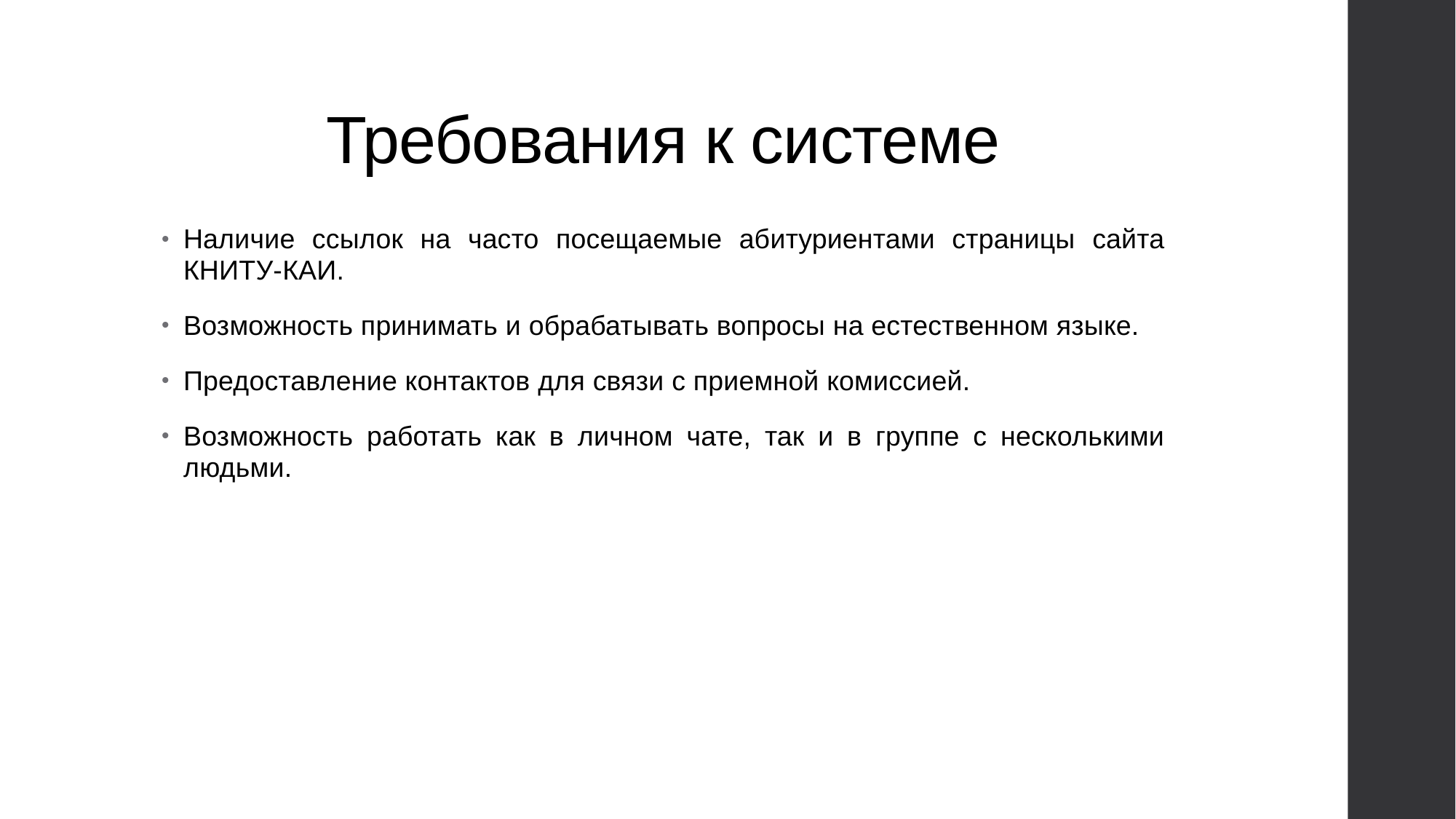

# Требования к системе
Наличие ссылок на часто посещаемые абитуриентами страницы сайта КНИТУ-КАИ.
Возможность принимать и обрабатывать вопросы на естественном языке.
Предоставление контактов для связи с приемной комиссией.
Возможность работать как в личном чате, так и в группе с несколькими людьми.